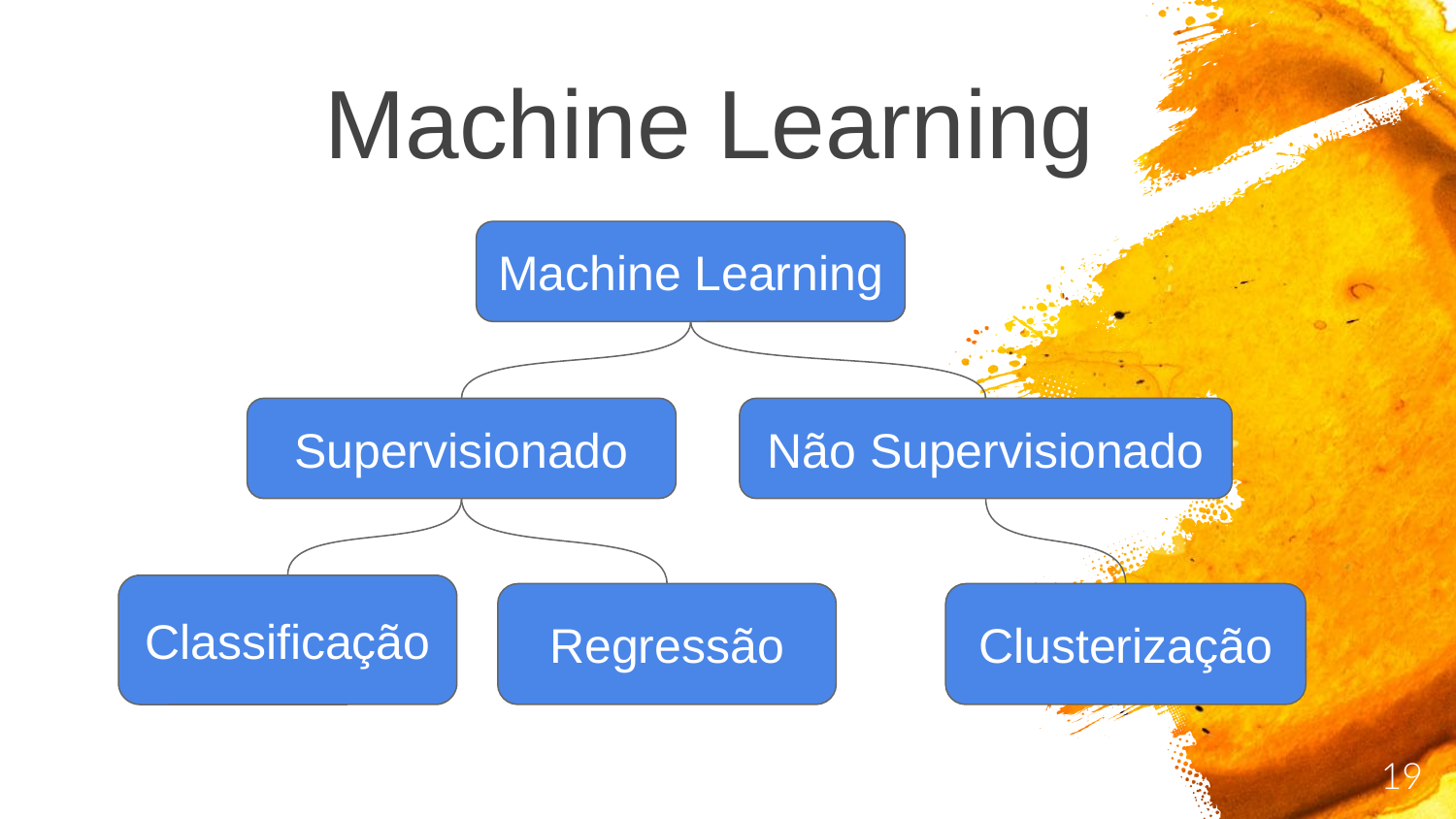

# Machine Learning
Machine Learning
Supervisionado
Não Supervisionado
Classificação
Regressão
Clusterização
19